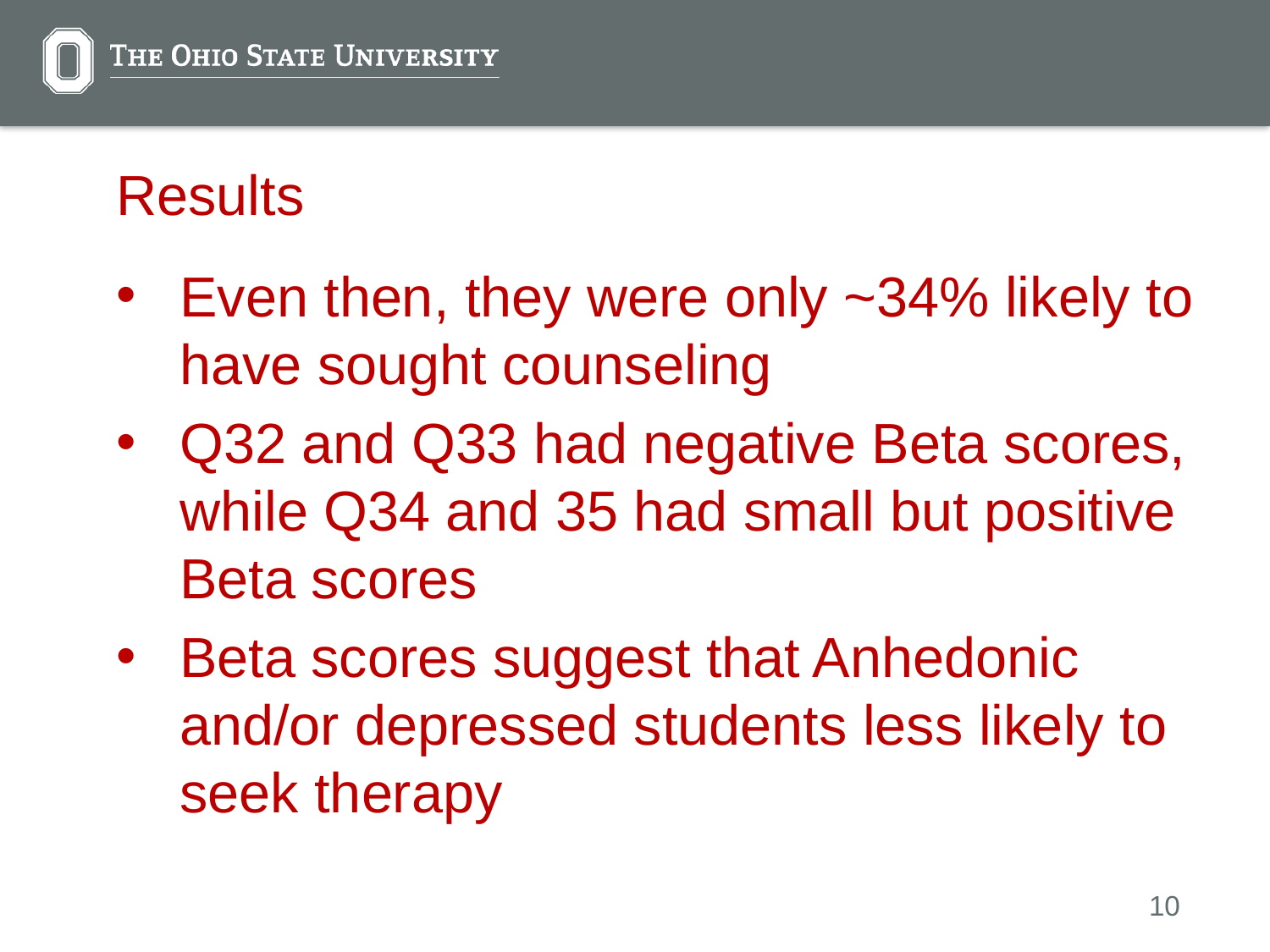

Results
Even then, they were only ~34% likely to have sought counseling
Q32 and Q33 had negative Beta scores, while Q34 and 35 had small but positive Beta scores
Beta scores suggest that Anhedonic and/or depressed students less likely to seek therapy